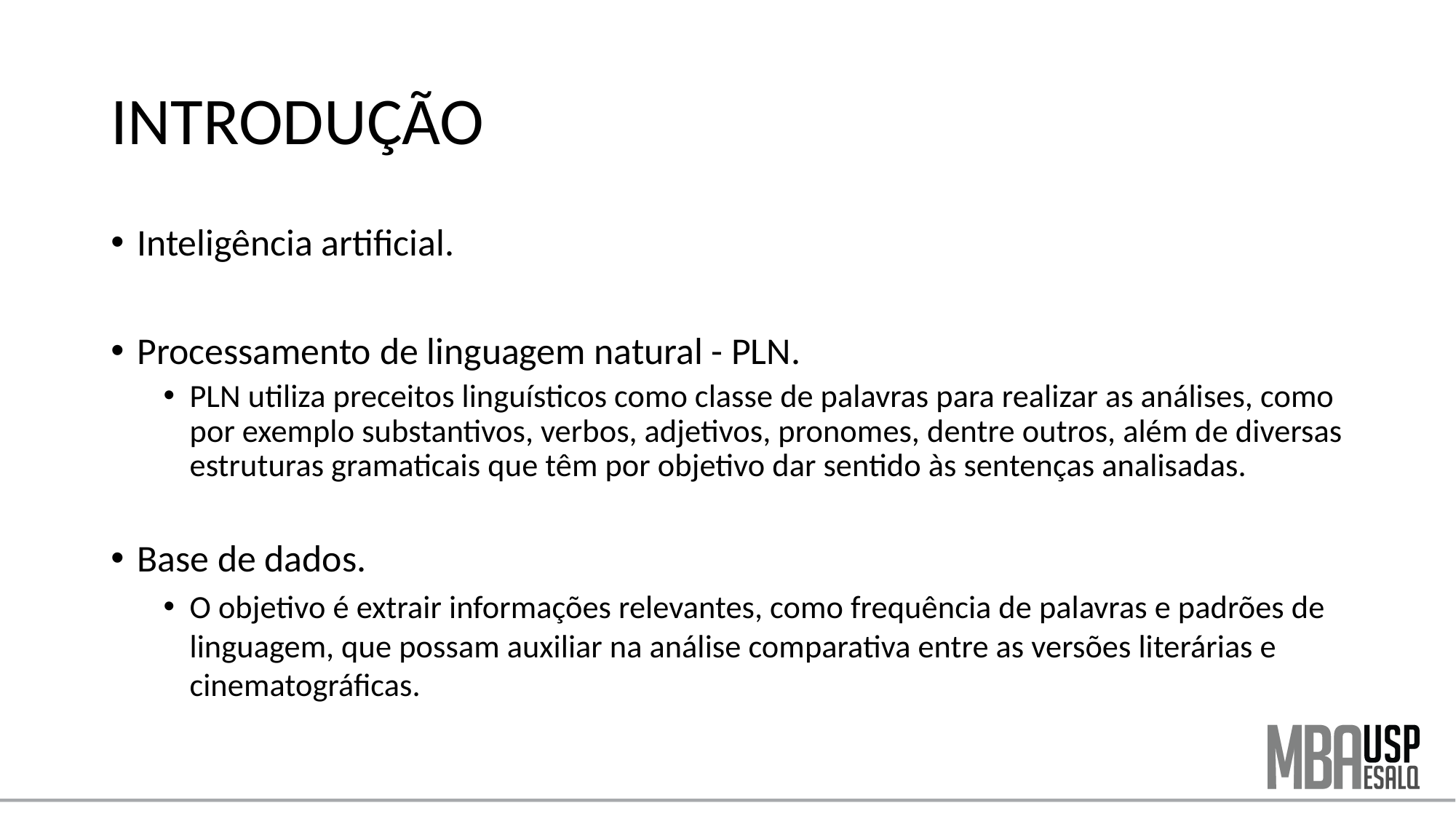

# INTRODUÇÃO
Inteligência artificial.

Processamento de linguagem natural - PLN.
PLN utiliza preceitos linguísticos como classe de palavras para realizar as análises, como por exemplo substantivos, verbos, adjetivos, pronomes, dentre outros, além de diversas estruturas gramaticais que têm por objetivo dar sentido às sentenças analisadas.

Base de dados.
O objetivo é extrair informações relevantes, como frequência de palavras e padrões de linguagem, que possam auxiliar na análise comparativa entre as versões literárias e cinematográficas.